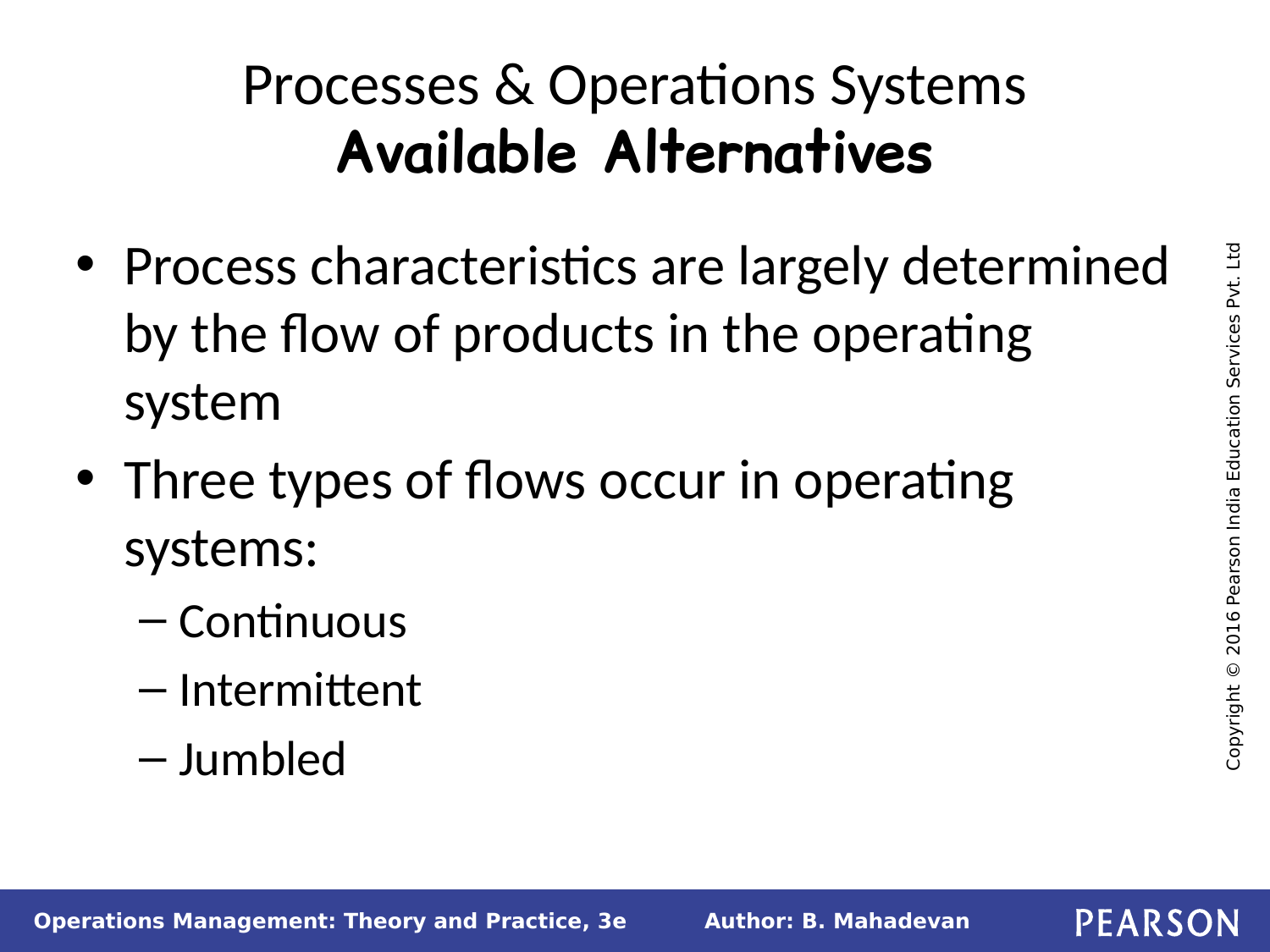

# Processes & Operations Systems Available Alternatives
Process characteristics are largely determined by the flow of products in the operating system
Three types of flows occur in operating systems:
Continuous
Intermittent
Jumbled